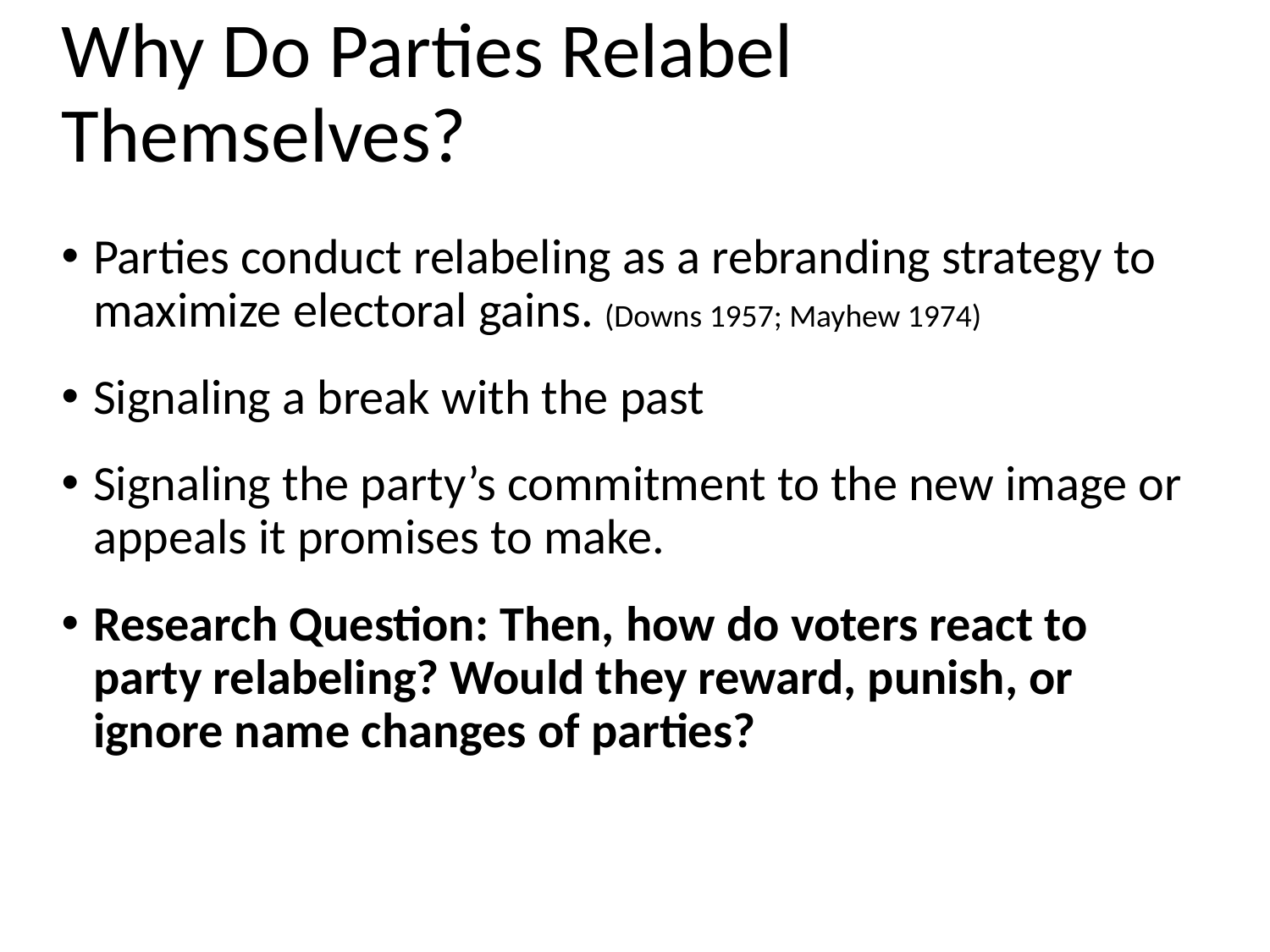

# Why Do Parties Relabel Themselves?
Parties conduct relabeling as a rebranding strategy to maximize electoral gains. (Downs 1957; Mayhew 1974)
Signaling a break with the past
Signaling the party’s commitment to the new image or appeals it promises to make.
Research Question: Then, how do voters react to party relabeling? Would they reward, punish, or ignore name changes of parties?